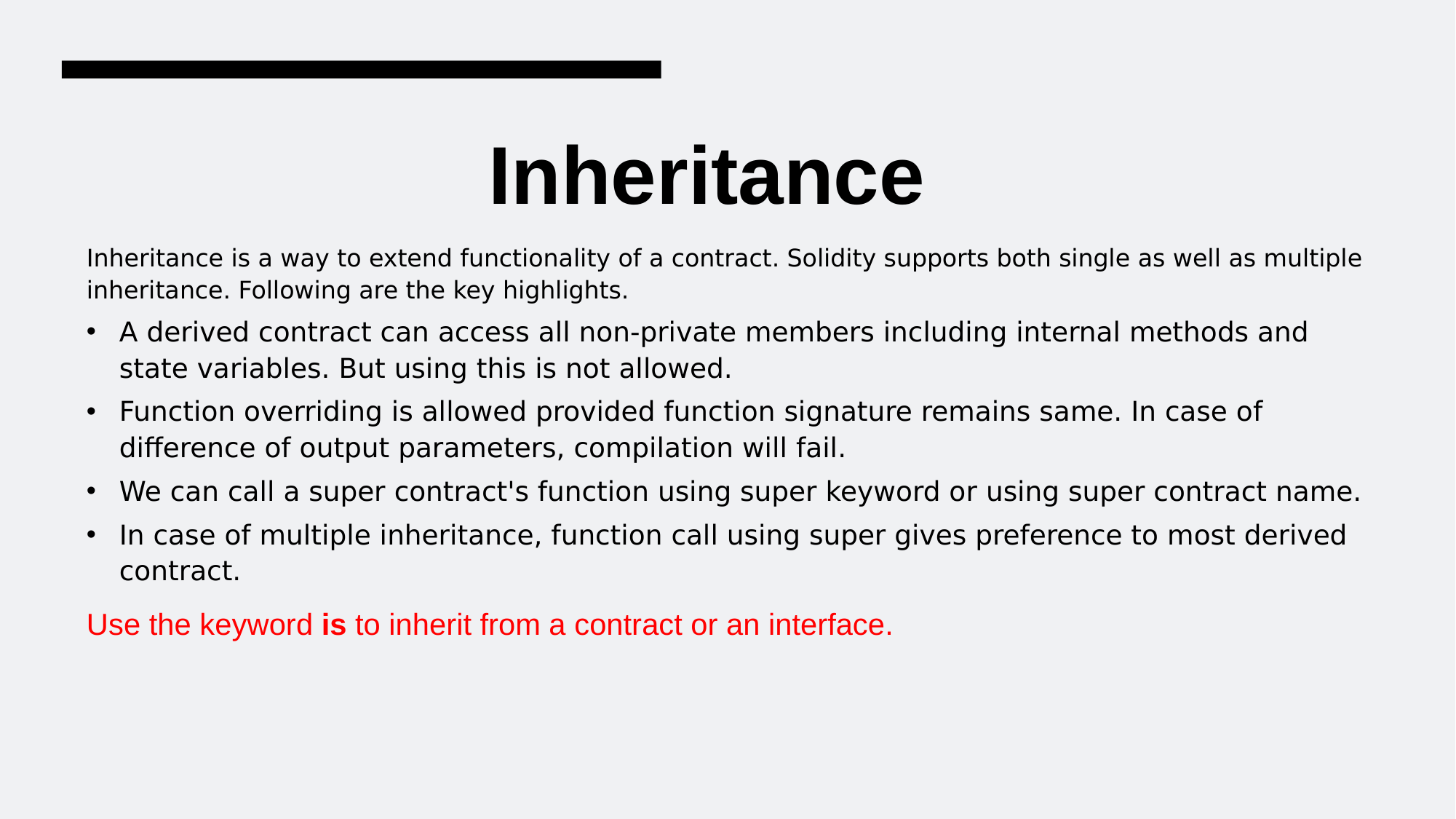

# Inheritance
Inheritance is a way to extend functionality of a contract. Solidity supports both single as well as multiple inheritance. Following are the key highlights.
A derived contract can access all non-private members including internal methods and state variables. But using this is not allowed.
Function overriding is allowed provided function signature remains same. In case of difference of output parameters, compilation will fail.
We can call a super contract's function using super keyword or using super contract name.
In case of multiple inheritance, function call using super gives preference to most derived contract.
Use the keyword is to inherit from a contract or an interface.